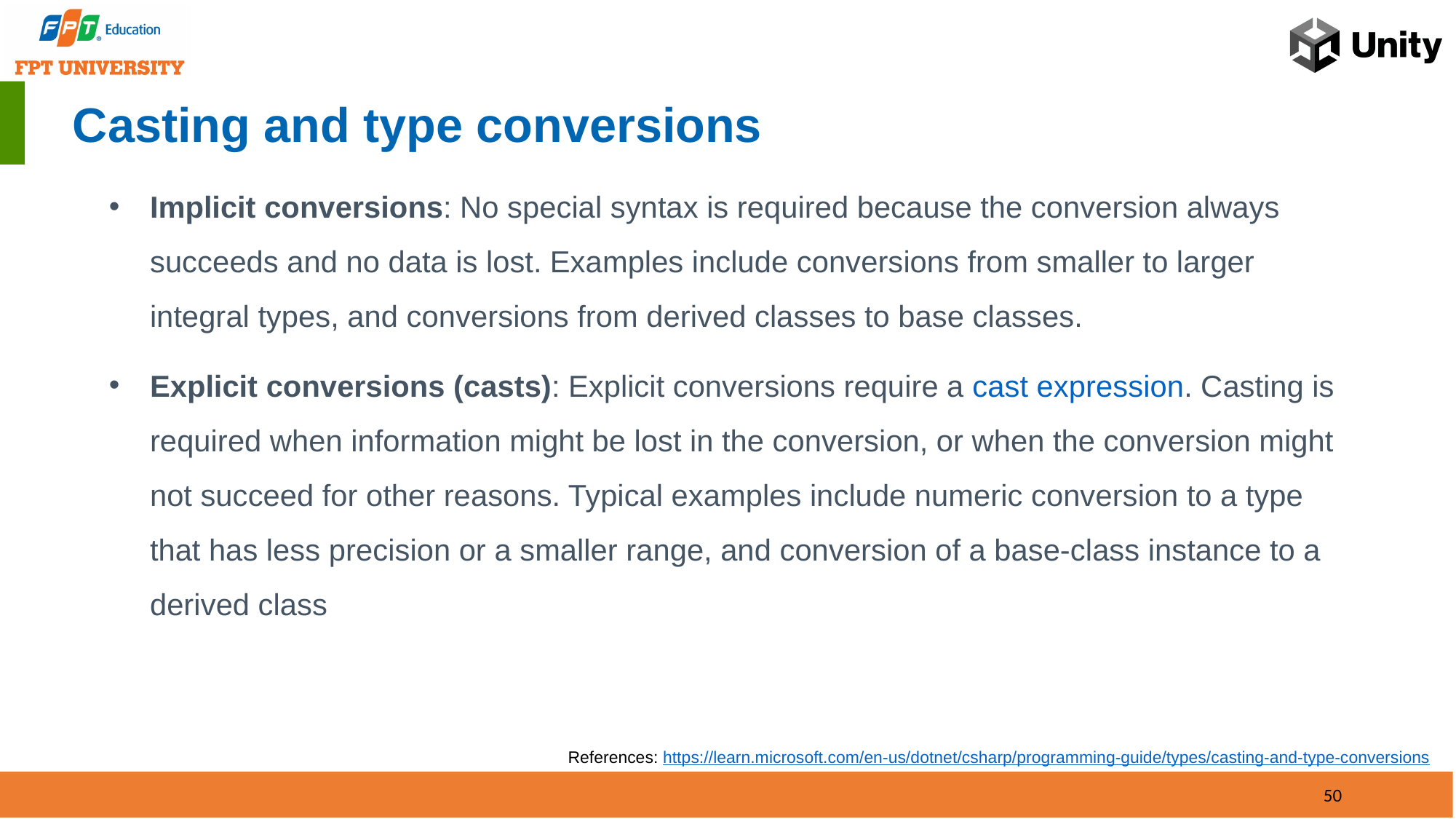

# Casting and type conversions
Implicit conversions: No special syntax is required because the conversion always succeeds and no data is lost. Examples include conversions from smaller to larger integral types, and conversions from derived classes to base classes.
Explicit conversions (casts): Explicit conversions require a cast expression. Casting is required when information might be lost in the conversion, or when the conversion might not succeed for other reasons. Typical examples include numeric conversion to a type that has less precision or a smaller range, and conversion of a base-class instance to a derived class
References: https://learn.microsoft.com/en-us/dotnet/csharp/programming-guide/types/casting-and-type-conversions
50